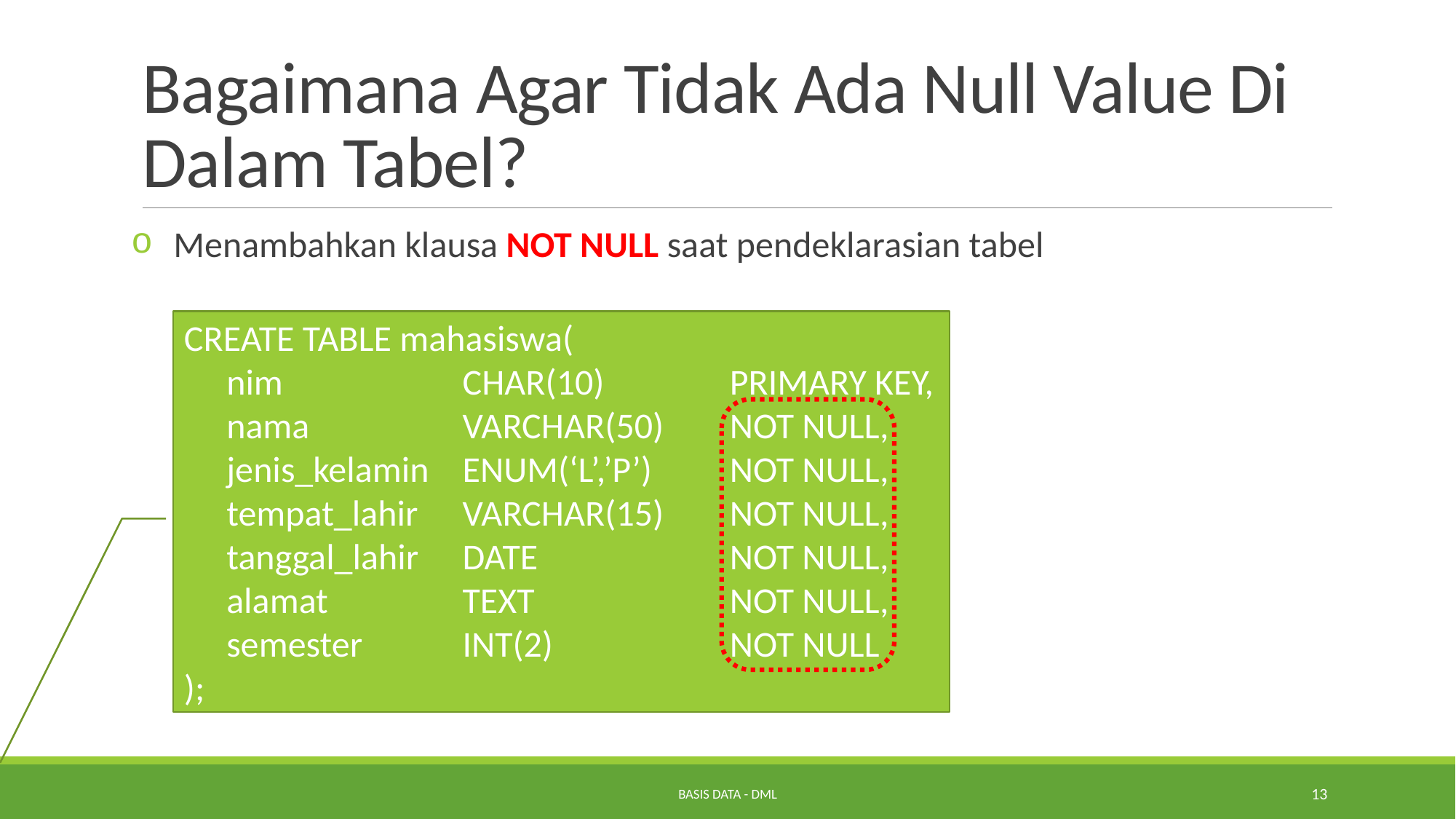

# Bagaimana Agar Tidak Ada Null Value Di Dalam Tabel?
Menambahkan klausa NOT NULL saat pendeklarasian tabel
CREATE TABLE mahasiswa(
	nim	CHAR(10) 		PRIMARY KEY,
	nama	VARCHAR(50)	NOT NULL,
	jenis_kelamin	ENUM(‘L’,’P’)	NOT NULL,
	tempat_lahir	VARCHAR(15)	NOT NULL,
	tanggal_lahir	DATE		NOT NULL,
	alamat	TEXT 		NOT NULL,
	semester	INT(2) 		NOT NULL
);

Basis Data - DML
13